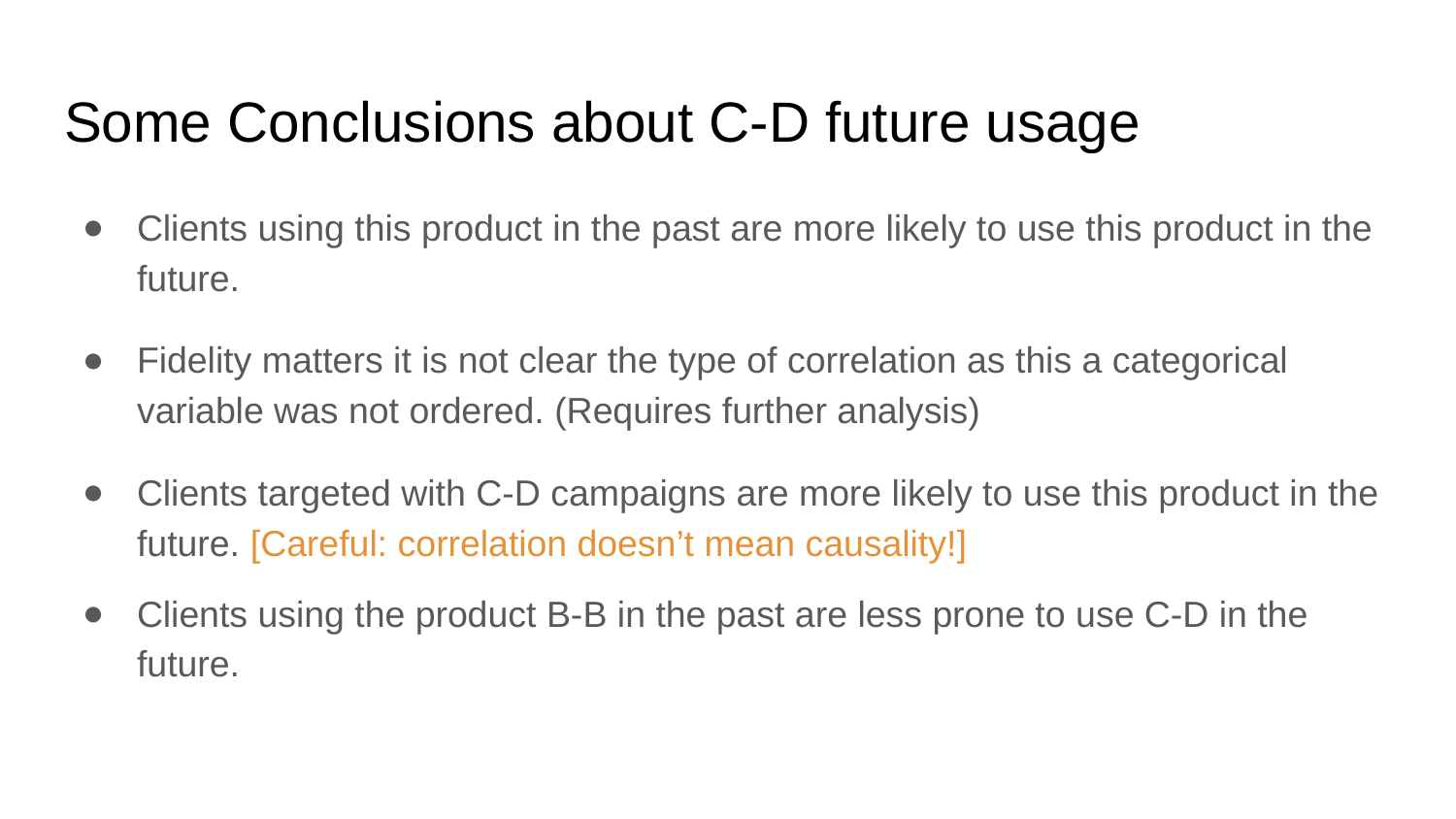

# Some Conclusions about C-D future usage
Clients using this product in the past are more likely to use this product in the future.
Fidelity matters it is not clear the type of correlation as this a categorical variable was not ordered. (Requires further analysis)
Clients targeted with C-D campaigns are more likely to use this product in the future. [Careful: correlation doesn’t mean causality!]
Clients using the product B-B in the past are less prone to use C-D in the future.